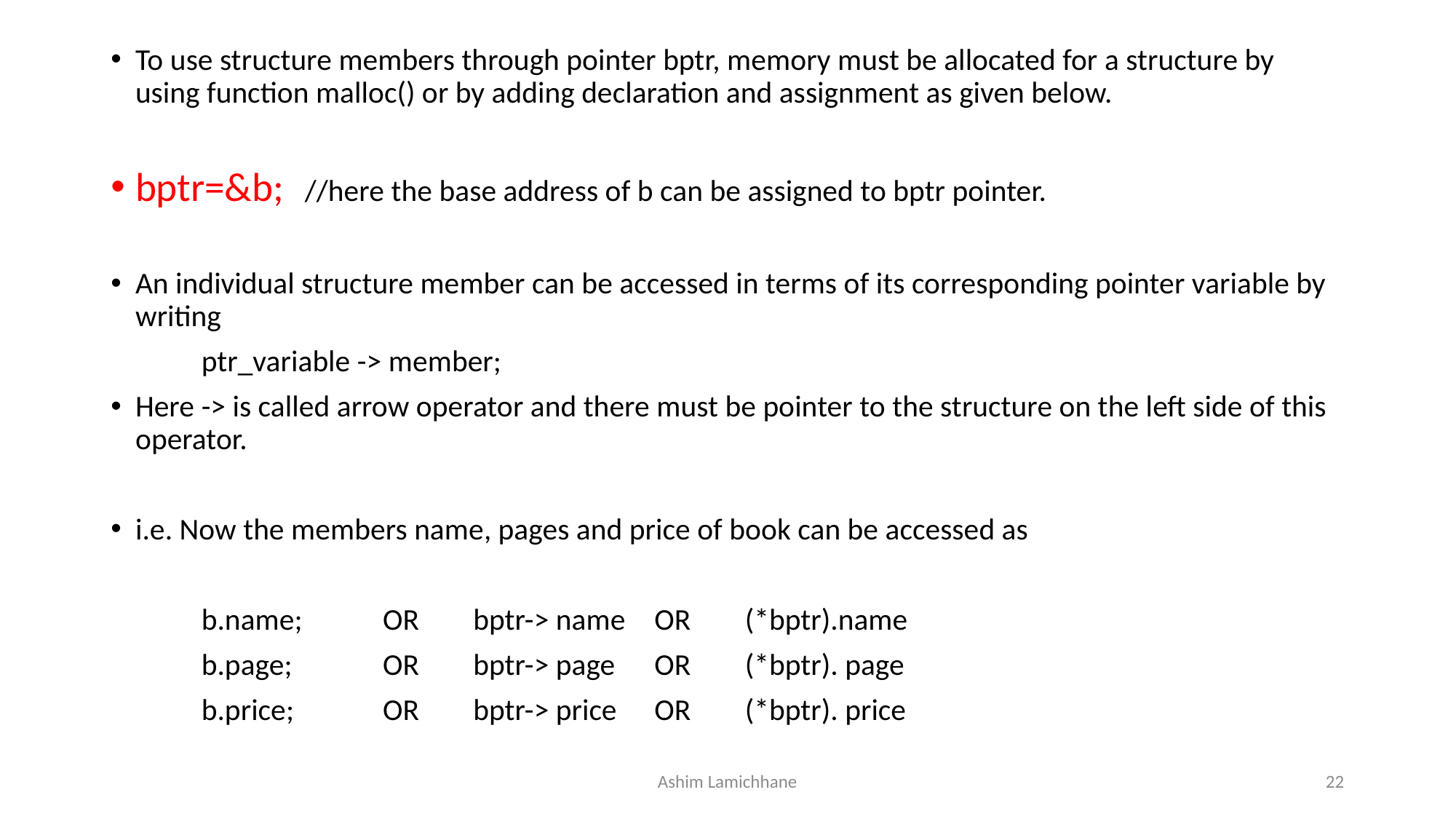

To use structure members through pointer bptr, memory must be allocated for a structure by using function malloc() or by adding declaration and assignment as given below.

bptr=&b;   //here the base address of b can be assigned to bptr pointer.

An individual structure member can be accessed in terms of its corresponding pointer variable by writing
			ptr_variable -> member;
Here -> is called arrow operator and there must be pointer to the structure on the left side of this operator.

i.e. Now the members name, pages and price of book can be accessed as

	b.name; 	OR 	bptr-> name	OR	(*bptr).name
	b.page; 		OR 	bptr-> page	OR	(*bptr). page
	b.price; 		OR 	bptr-> price	OR	(*bptr). price

Ashim Lamichhane
22